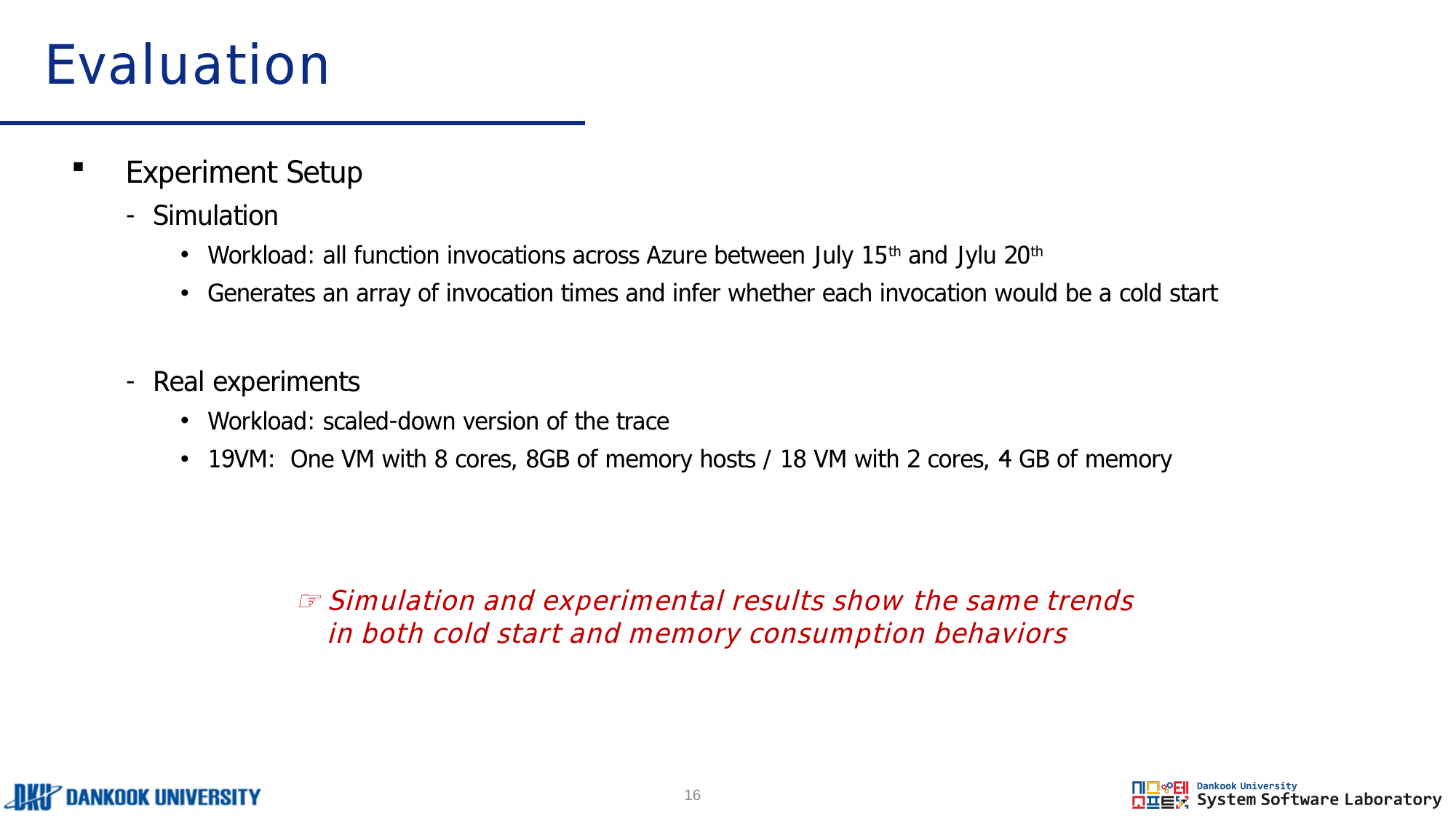

# Evaluation
Experiment Setup
Simulation
Workload: all function invocations across Azure between July 15th and Jylu 20th
Generates an array of invocation times and infer whether each invocation would be a cold start

Real experiments
Workload: scaled-down version of the trace
19VM:  One VM with 8 cores, 8GB of memory hosts / 18 VM with 2 cores, 4 GB of memory

☞ Simulation and experimental results show the same trends
    in both cold start and memory consumption behaviors
16